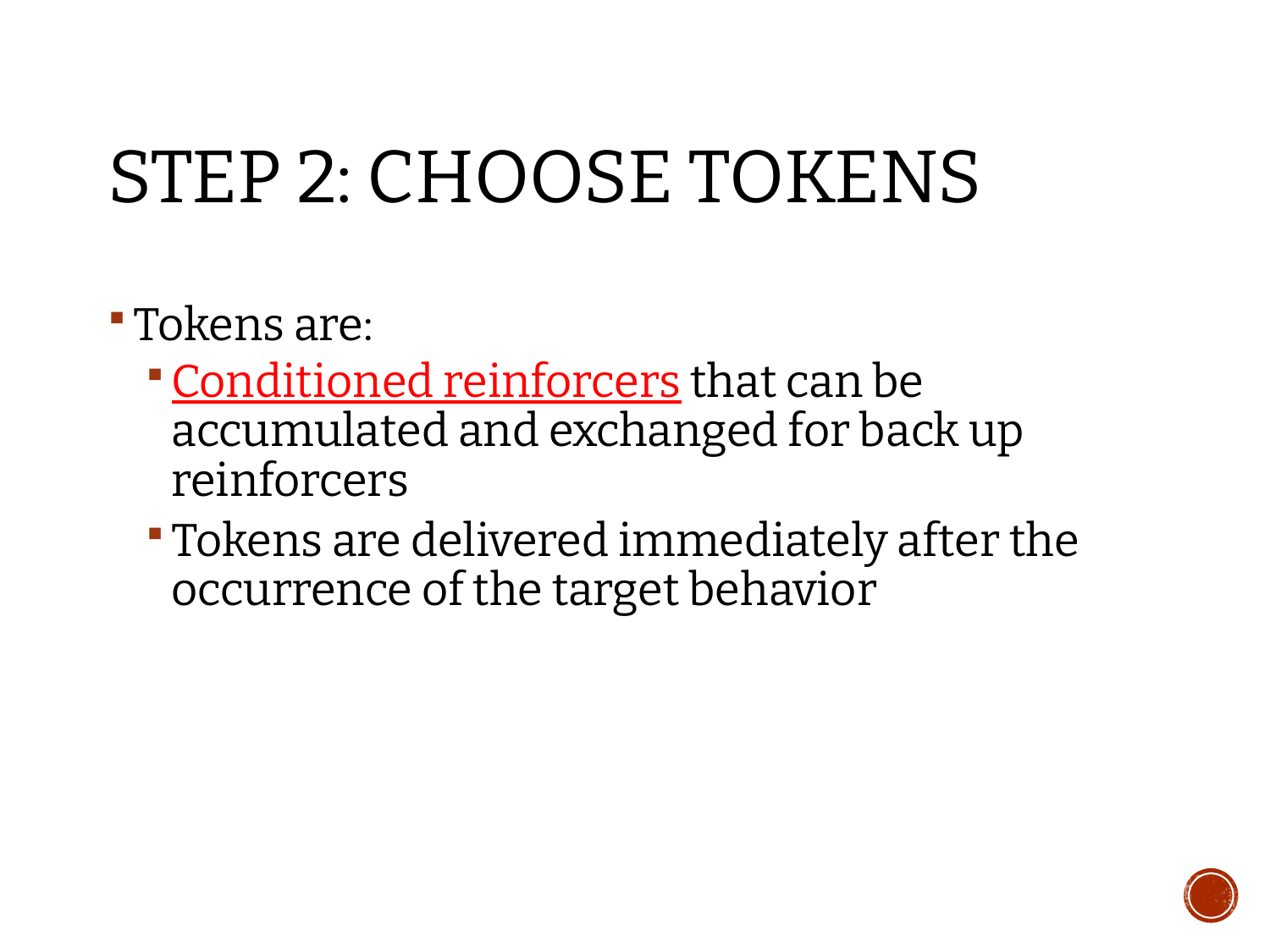

# Step 2: Choose Tokens
Tokens are:
Conditioned reinforcers that can be accumulated and exchanged for back up reinforcers
Tokens are delivered immediately after the occurrence of the target behavior